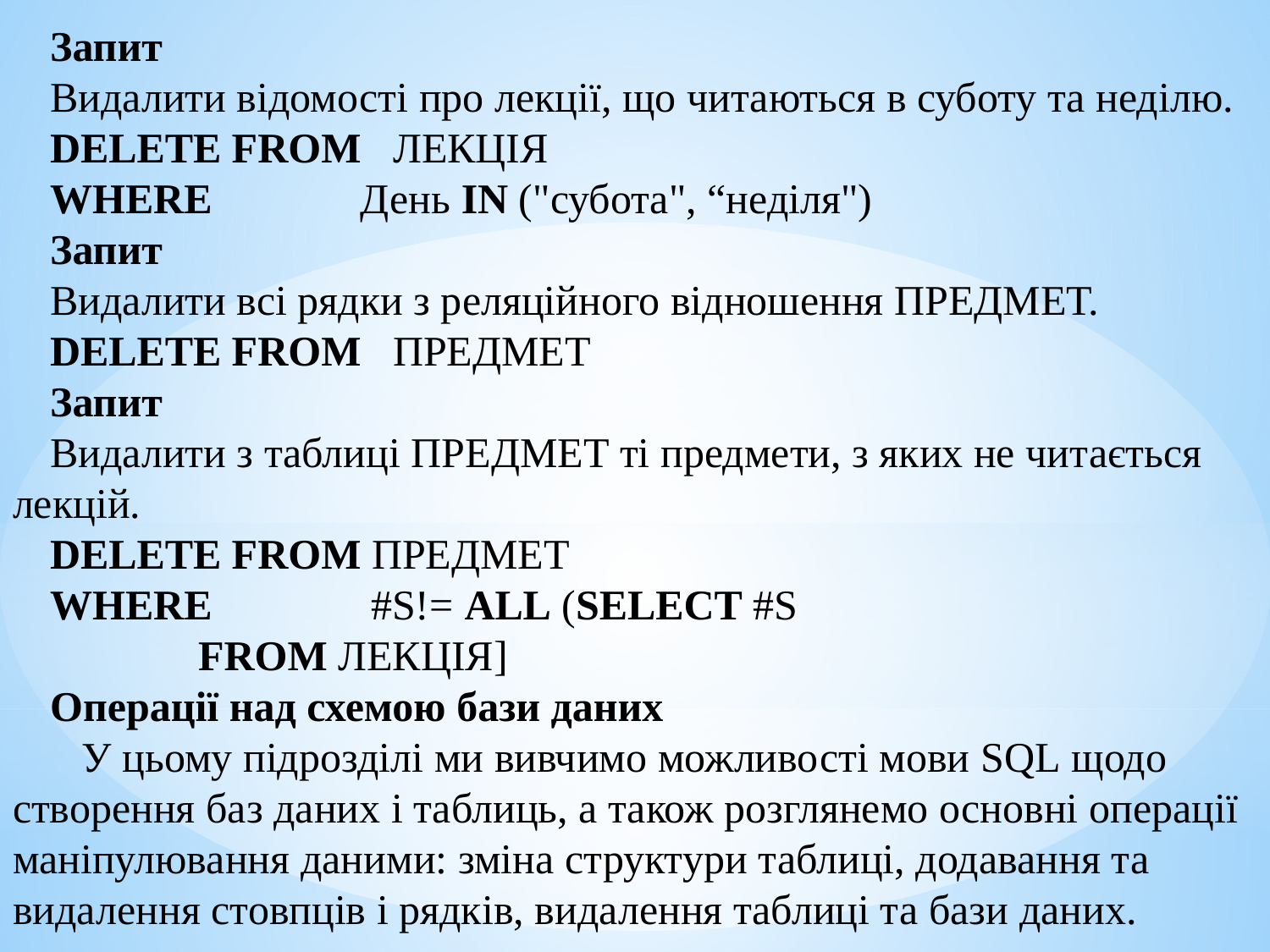

Запит
Видалити відомості про лекції, що читаються в суботу та неділю.
DELETE FROM   ЛЕКЦІЯ
WHERE              День IN ("субота", “неділя")
Запит
Видалити всі рядки з реляційного відношення ПРЕДМЕТ.
DELETE FROM   ПРЕДМЕТ
Запит
Видалити з таблиці ПРЕДМЕТ ті предмети, з яких не читається лекцій.
DELETE FROM ПРЕДМЕТ
WHERE               #S!= ALL (SELECT #S
              FROM ЛЕКЦІЯ]
Операції над схемою бази даних
   У цьому підрозділі ми вивчимо можливості мови SQL щодо створення баз даних і таблиць, а також розглянемо основні операції маніпулювання даними: зміна структури таблиці, додавання та видалення стовпців і рядків, видалення таблиці та бази даних.